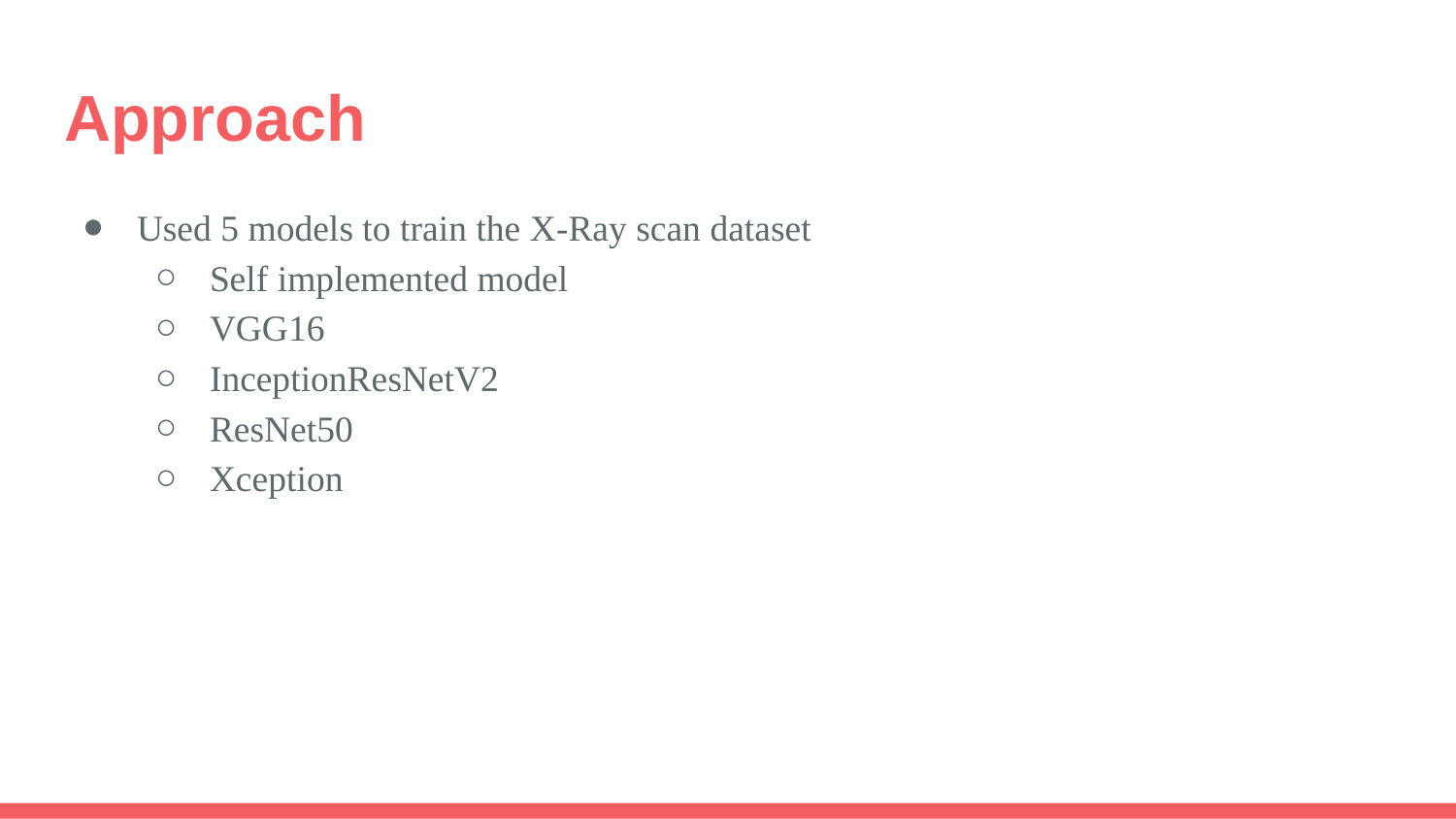

# Approach
Used 5 models to train the X-Ray scan dataset
Self implemented model
VGG16
InceptionResNetV2
ResNet50
Xception